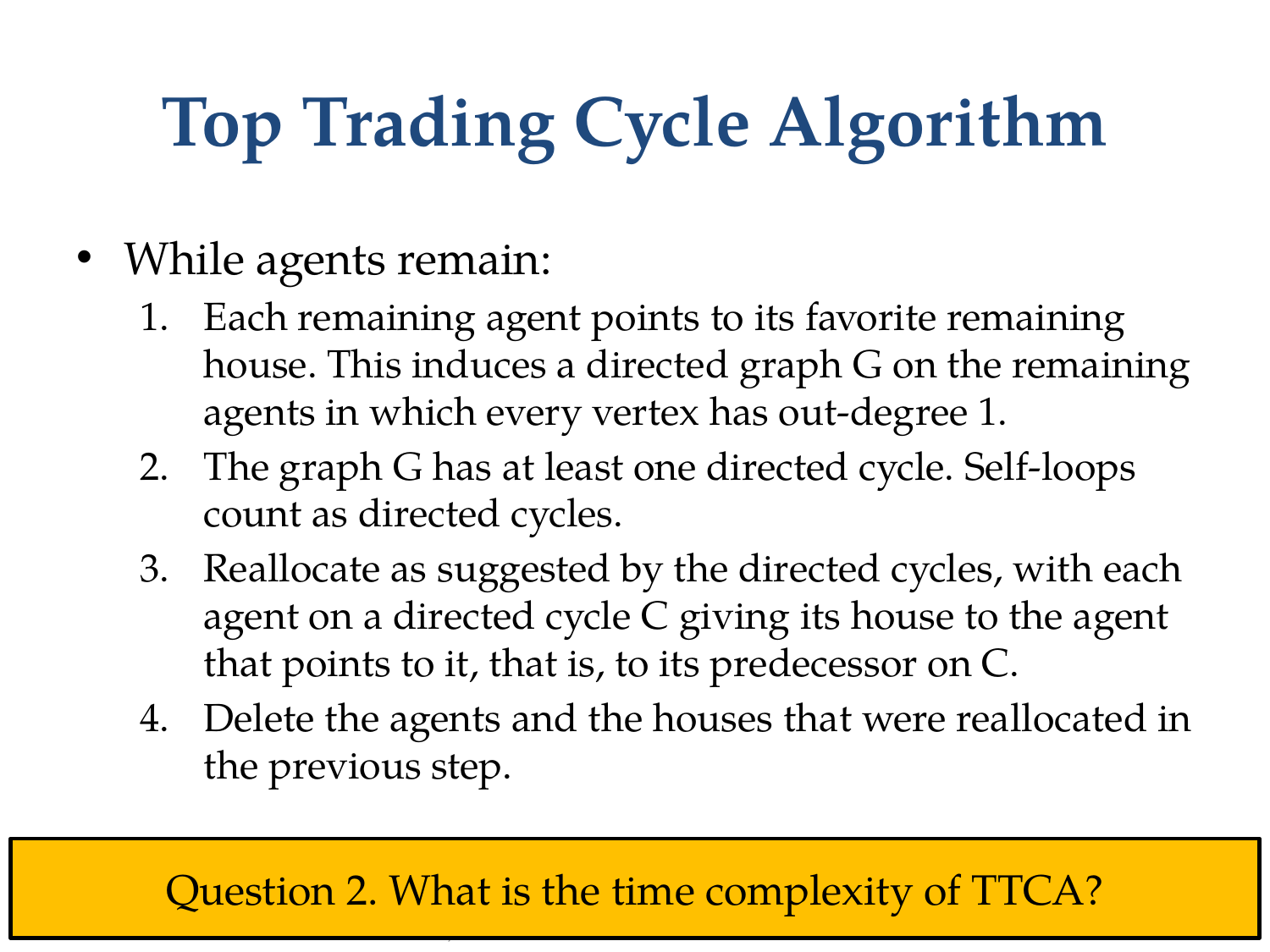

# Top Trading Cycle Algorithm
While agents remain:
Each remaining agent points to its favorite remaining house. This induces a directed graph G on the remaining agents in which every vertex has out-degree 1.
The graph G has at least one directed cycle. Self-loops count as directed cycles.
Reallocate as suggested by the directed cycles, with each agent on a directed cycle C giving its house to the agent that points to it, that is, to its predecessor on C.
Delete the agents and the houses that were reallocated in the previous step.
Question 2. What is the time complexity of TTCA?
5/10/2019
Zeng Yuxiang (yzengal@connect.ust.hk)
43